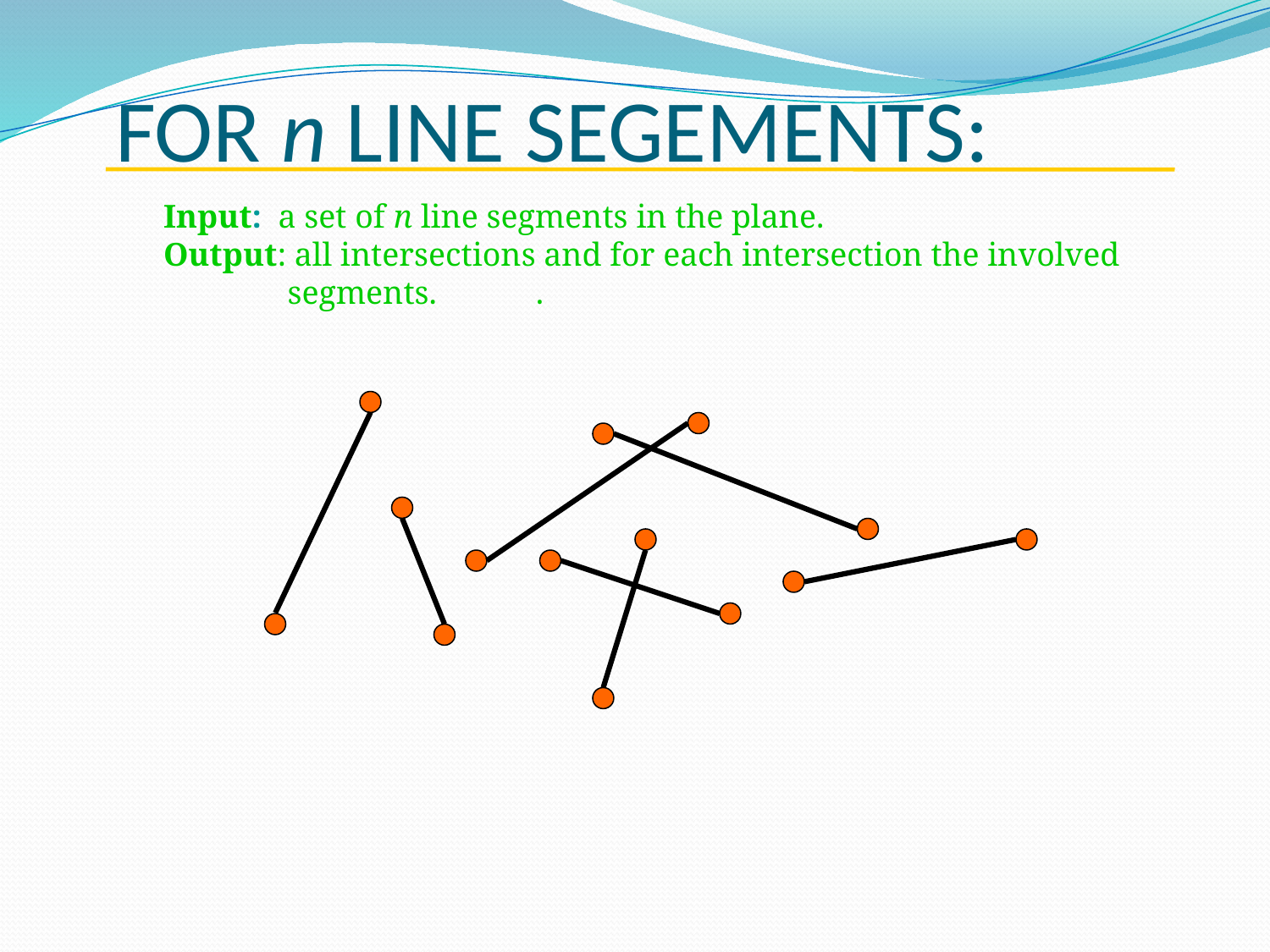

# FOR n LINE SEGEMENTS:

Input:  a set of n line segments in the plane.
Output: all intersections and for each intersection the involved
               segments.            .